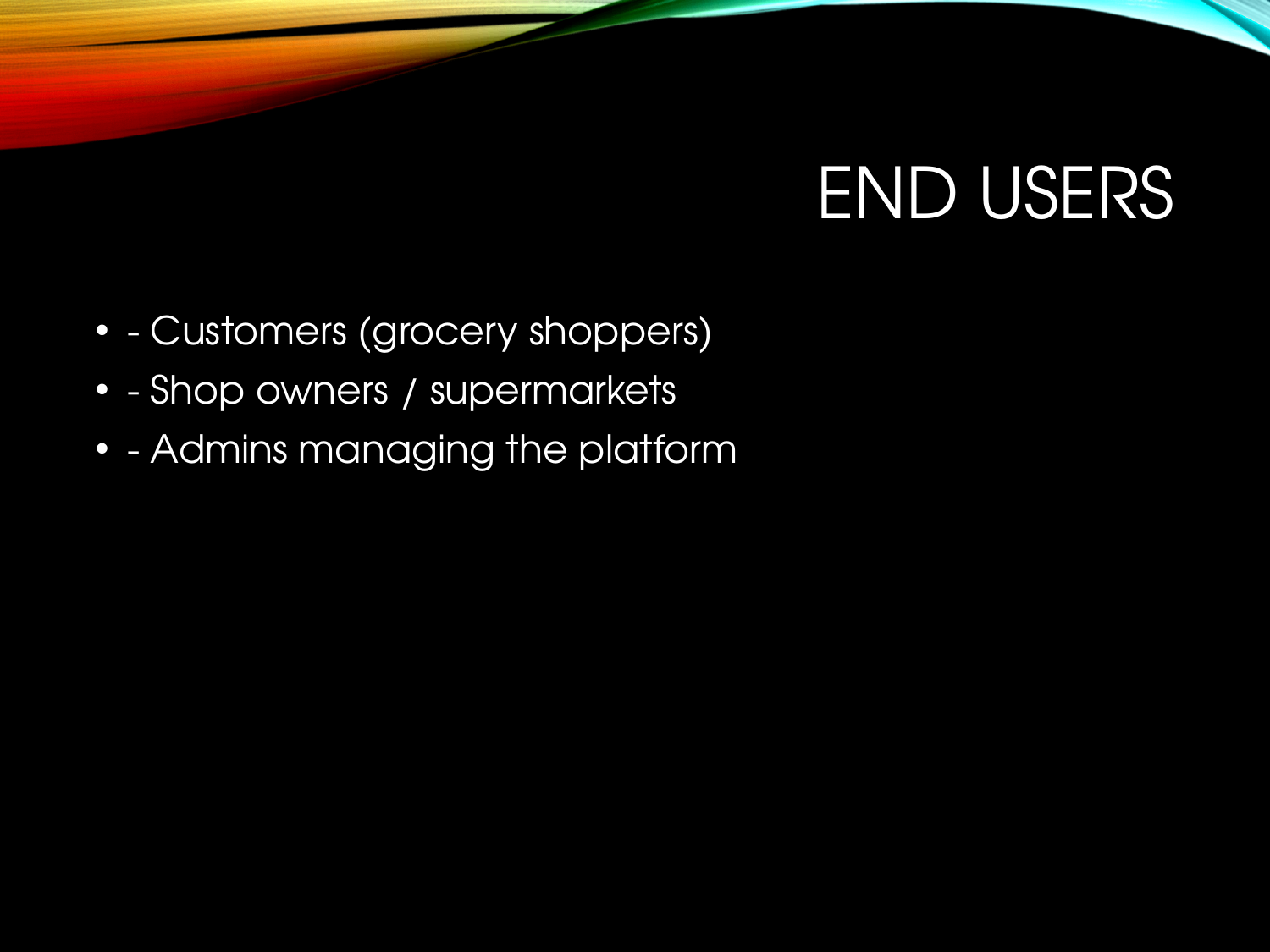

# End Users
- Customers (grocery shoppers)
- Shop owners / supermarkets
- Admins managing the platform